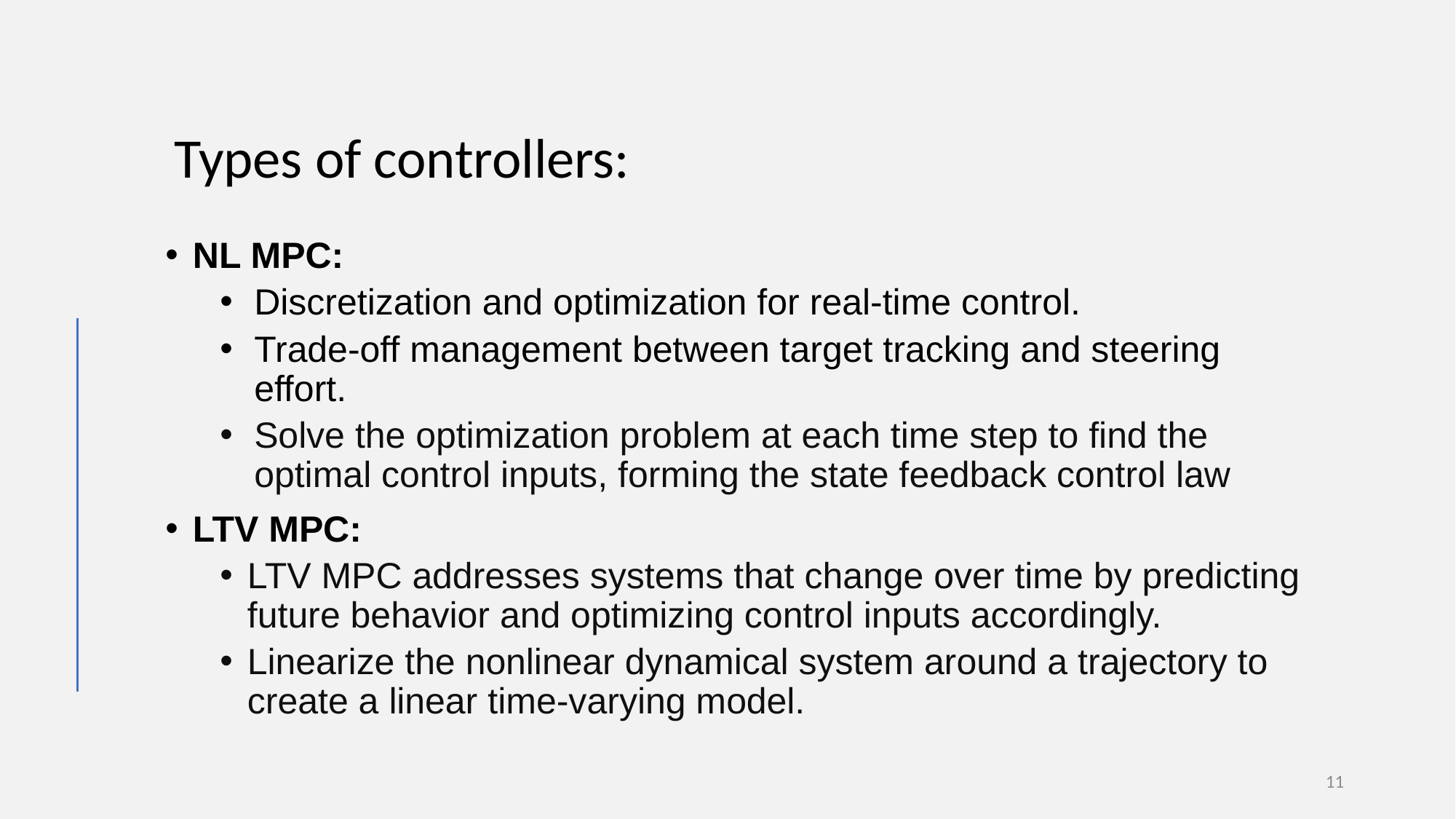

# Types of controllers:
NL MPC:
Discretization and optimization for real-time control.
Trade-off management between target tracking and steering effort.
Solve the optimization problem at each time step to find the optimal control inputs, forming the state feedback control law
LTV MPC:
LTV MPC addresses systems that change over time by predicting future behavior and optimizing control inputs accordingly.
Linearize the nonlinear dynamical system around a trajectory to create a linear time-varying model.

11